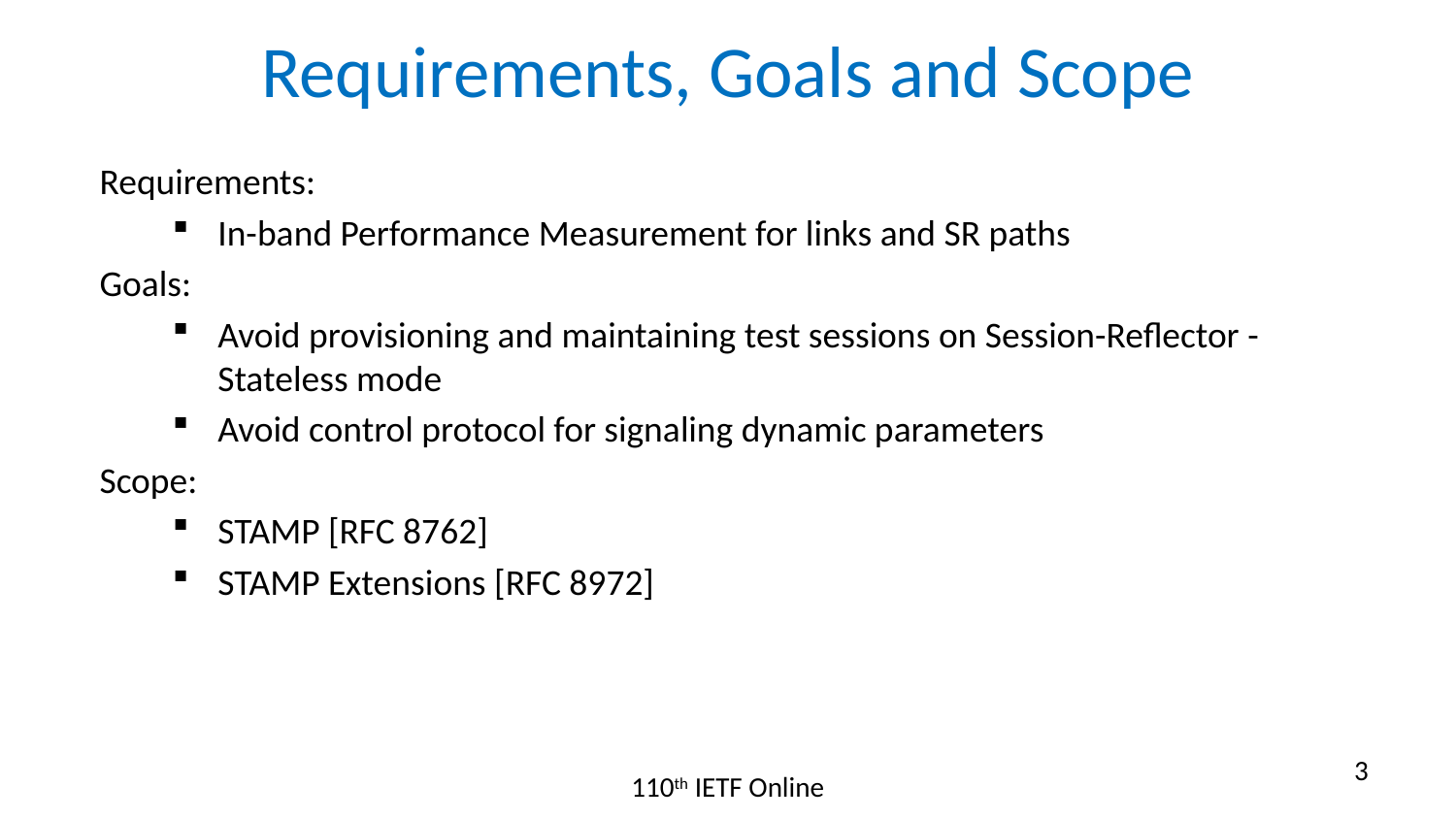

# Requirements, Goals and Scope
Requirements:
In-band Performance Measurement for links and SR paths
Goals:
Avoid provisioning and maintaining test sessions on Session-Reflector - Stateless mode
Avoid control protocol for signaling dynamic parameters
Scope:
STAMP [RFC 8762]
STAMP Extensions [RFC 8972]
3
110th IETF Online